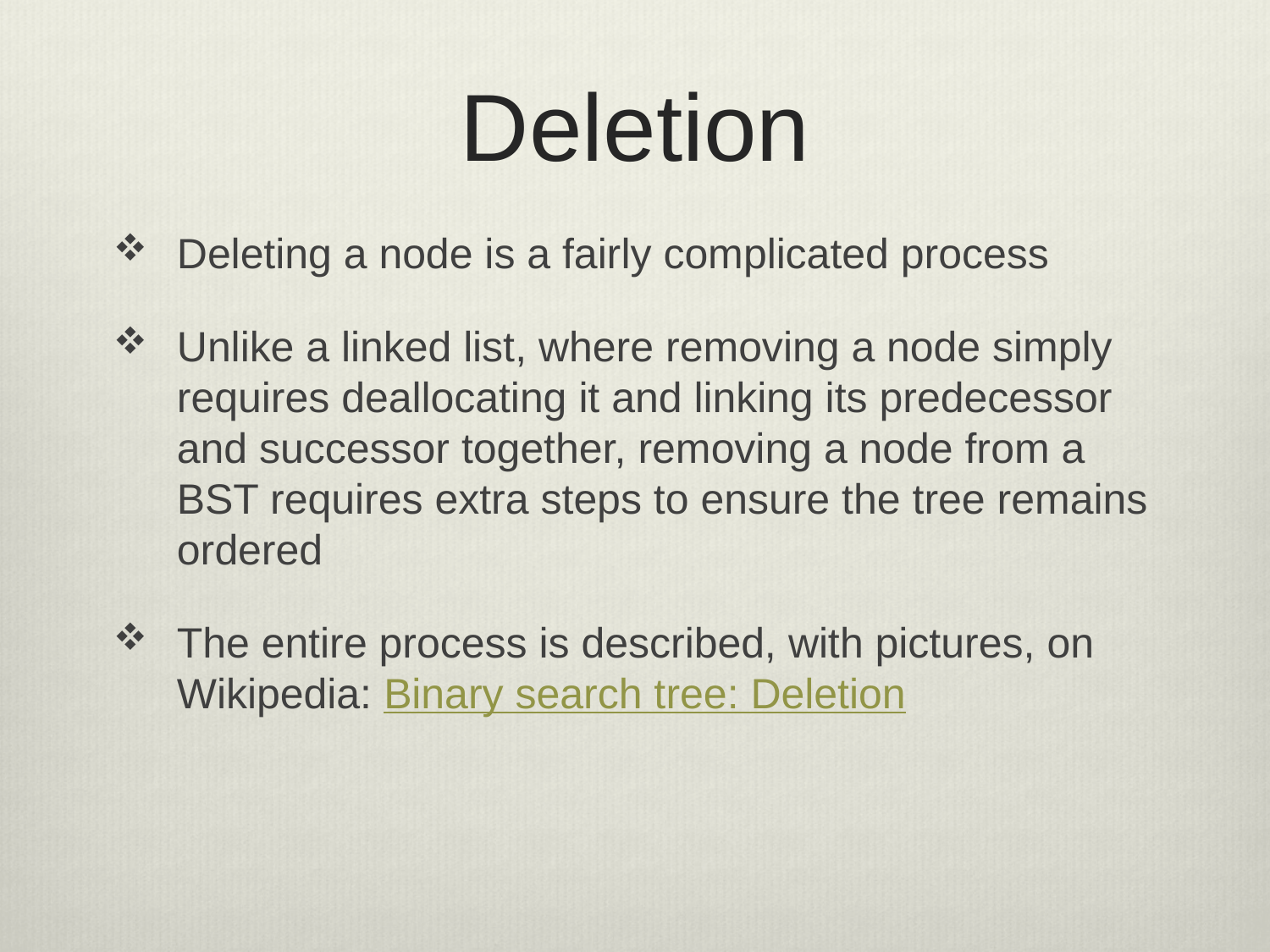

# Deletion
Deleting a node is a fairly complicated process
Unlike a linked list, where removing a node simply requires deallocating it and linking its predecessor and successor together, removing a node from a BST requires extra steps to ensure the tree remains ordered
The entire process is described, with pictures, on Wikipedia: Binary search tree: Deletion